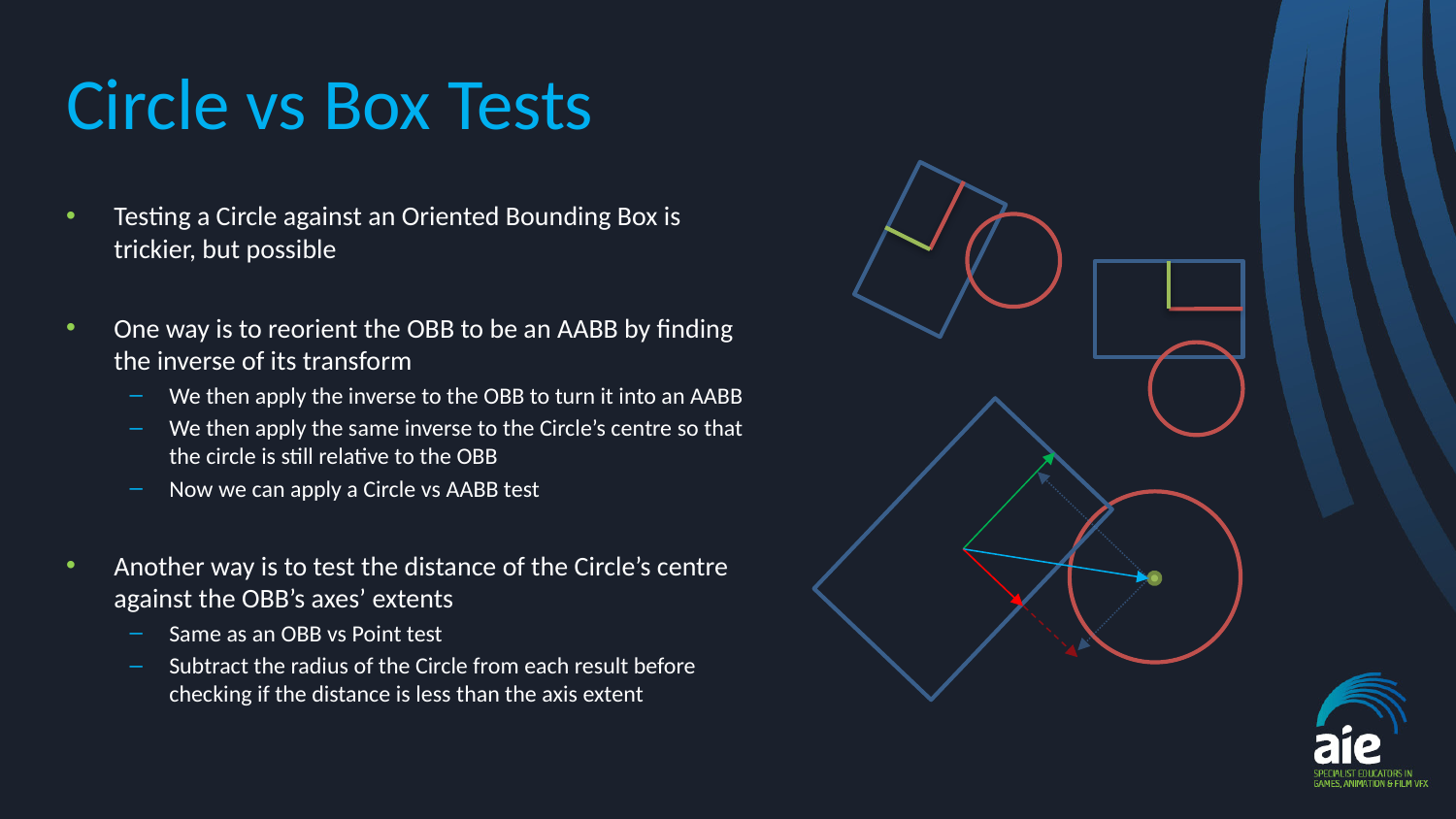

# Circle vs Box Tests

Testing a Circle against an Oriented Bounding Box is trickier, but possible

One way is to reorient the OBB to be an AABB by finding the inverse of its transform
We then apply the inverse to the OBB to turn it into an AABB
We then apply the same inverse to the Circle’s centre so that the circle is still relative to the OBB
Now we can apply a Circle vs AABB test

Another way is to test the distance of the Circle’s centre against the OBB’s axes’ extents
Same as an OBB vs Point test
Subtract the radius of the Circle from each result before checking if the distance is less than the axis extent